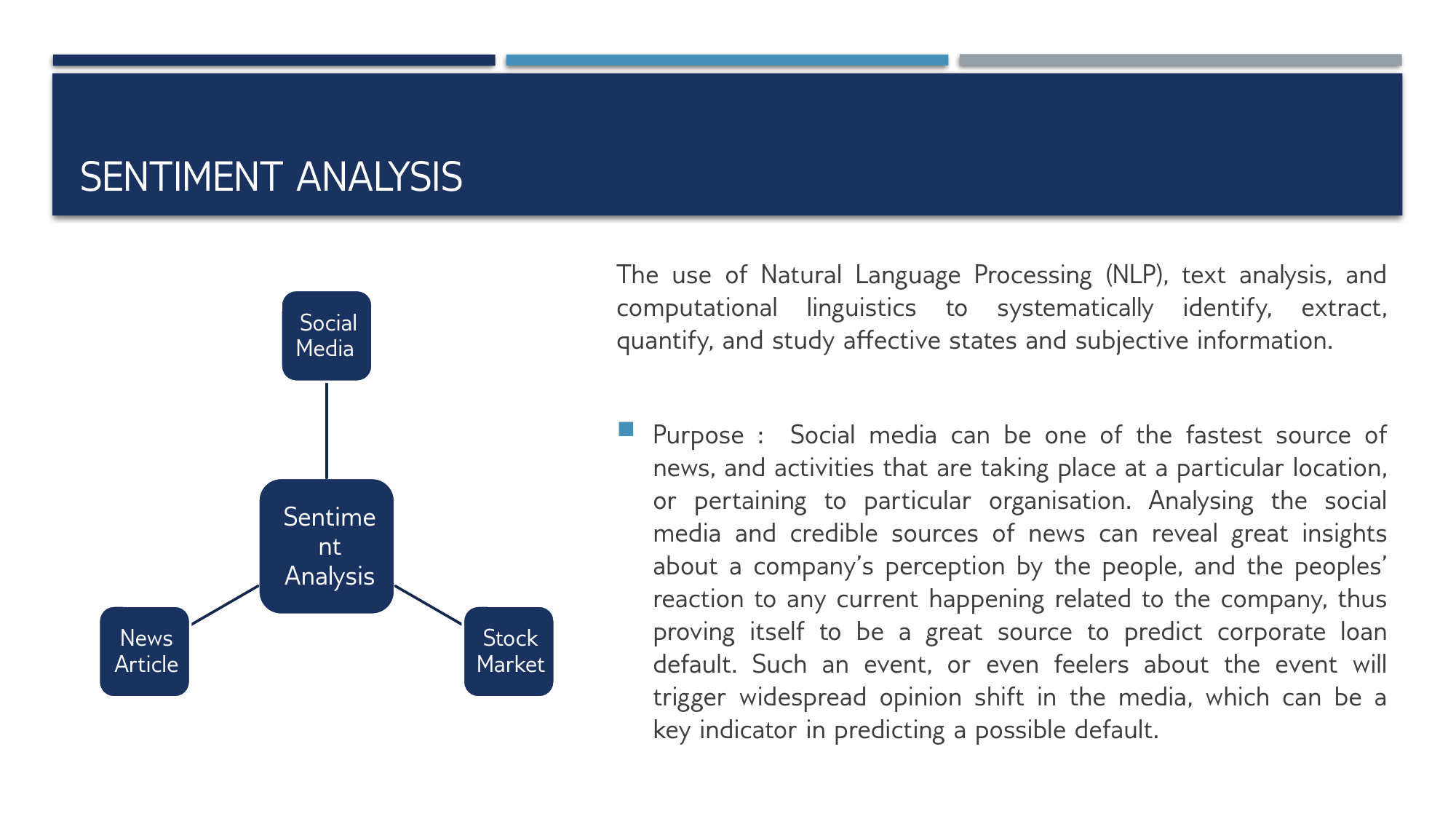

# Sentiment analysis
The use of Natural Language Processing (NLP), text analysis, and computational linguistics to systematically identify, extract, quantify, and study affective states and subjective information.

Purpose :  Social media can be one of the fastest source of news, and activities that are taking place at a particular location, or pertaining to particular organisation. Analysing the social media and credible sources of news can reveal great insights about a company’s perception by the people, and the peoples’ reaction to any current happening related to the company, thus proving itself to be a great source to predict corporate loan default. Such an event, or even feelers about the event will trigger widespread opinion shift in the media, which can be a key indicator in predicting a possible default.

Sentiment Analysis
Social Media
Stock Market
News Article